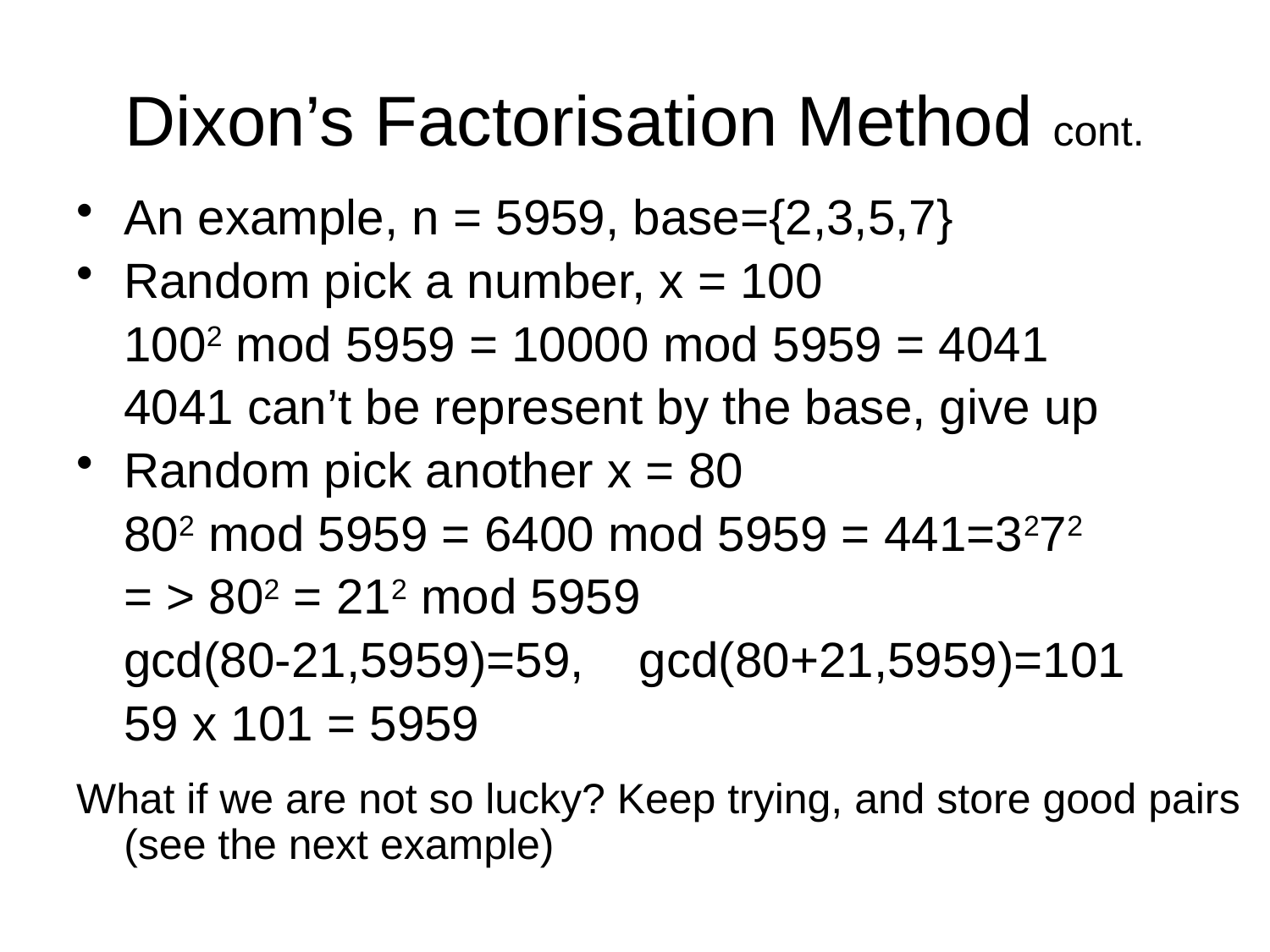

# Dixon’s Factorisation Method cont.
An example, n = 5959, base={2,3,5,7}
Random pick a number, x = 100
	1002 mod 5959 = 10000 mod 5959 = 4041
	4041 can’t be represent by the base, give up
Random pick another x = 80
	802 mod 5959 = 6400 mod 5959 = 441=3272
 	= > 802 = 212 mod 5959
	gcd(80-21,5959)=59,    gcd(80+21,5959)=101
	59 x 101 = 5959

What if we are not so lucky? Keep trying, and store good pairs (see the next example)